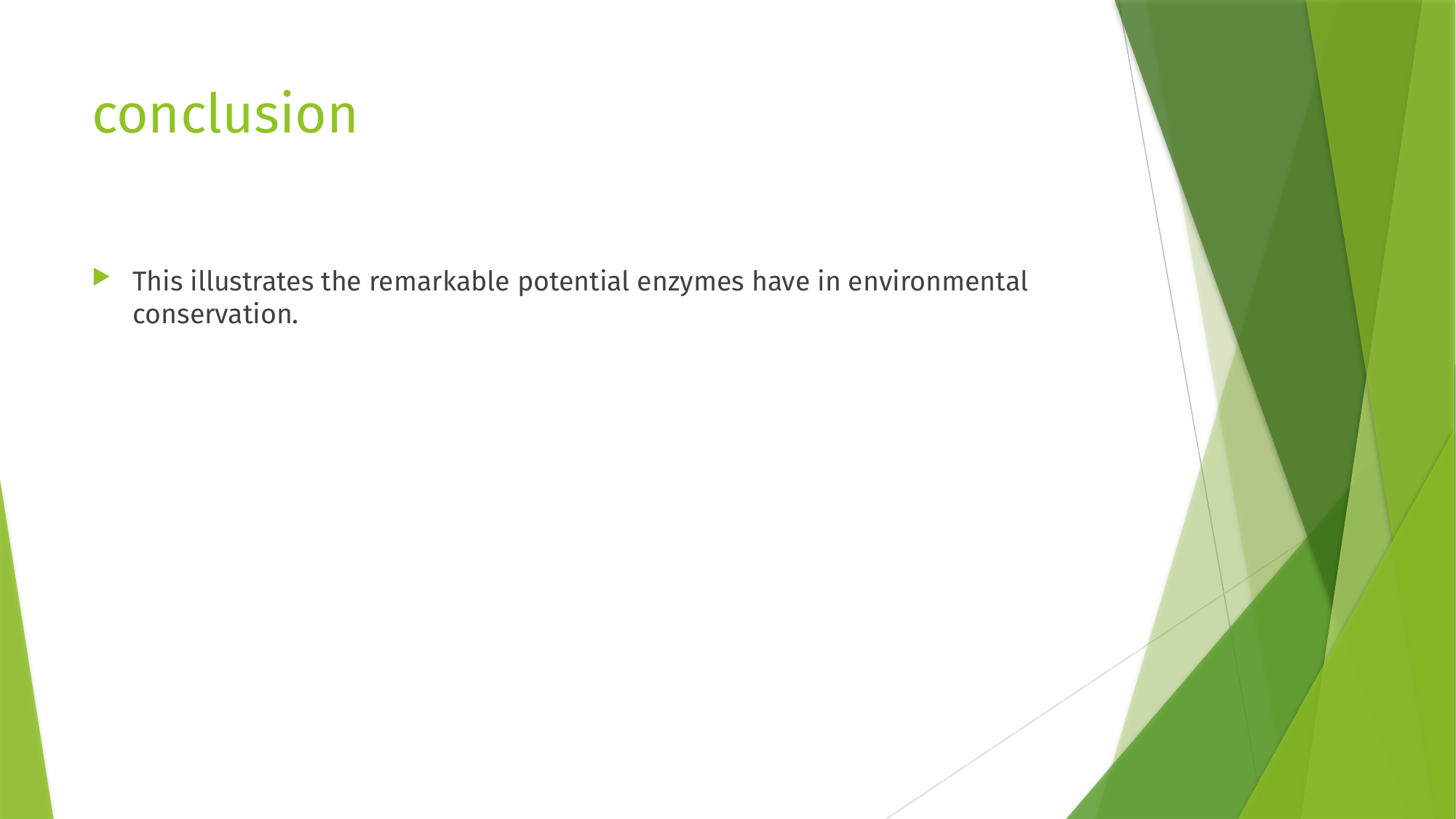

# conclusion
This illustrates the remarkable potential enzymes have in environmental conservation.